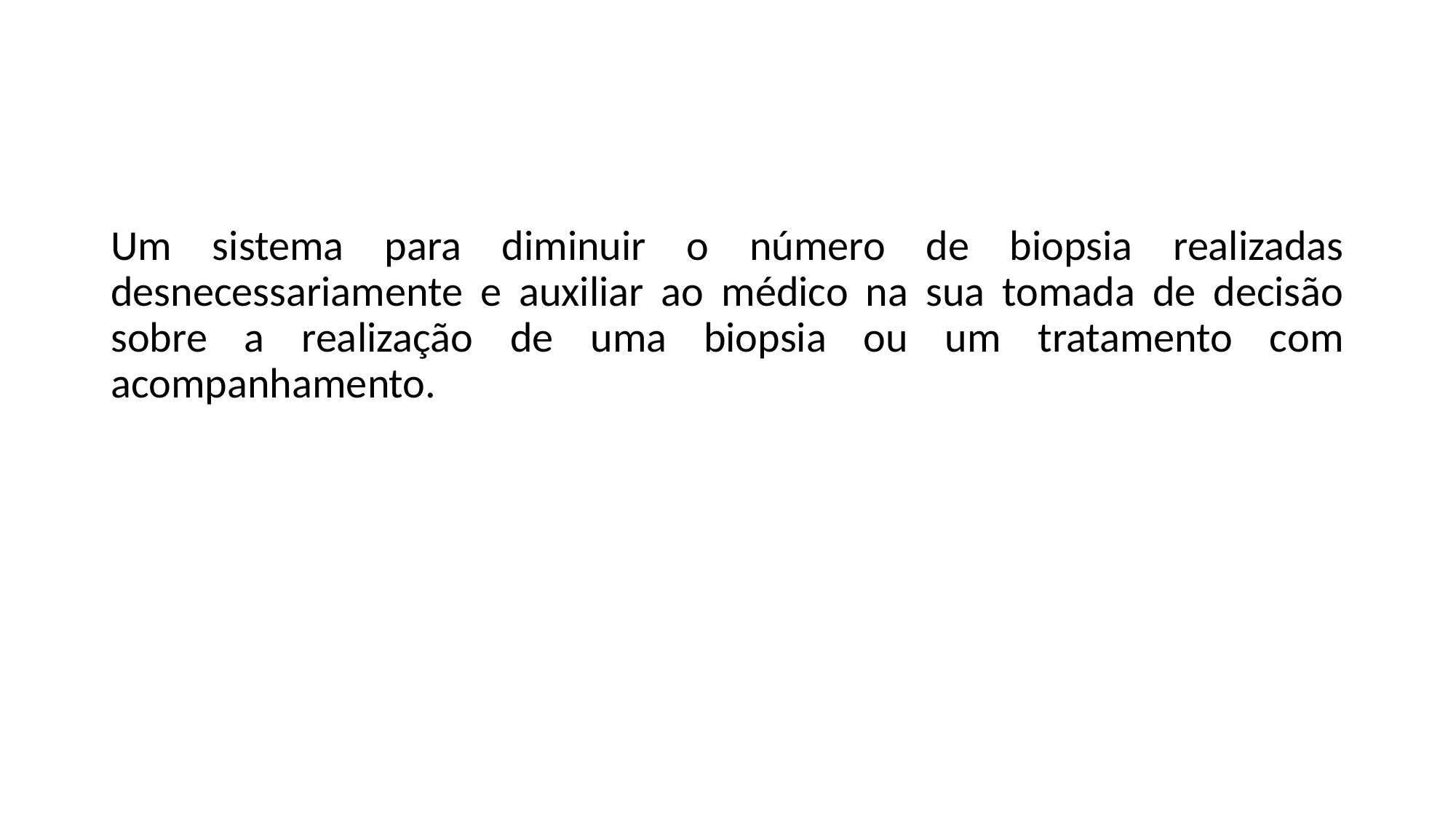

#
Um sistema para diminuir o número de biopsia realizadas desnecessariamente e auxiliar ao médico na sua tomada de decisão sobre a realização de uma biopsia ou um tratamento com acompanhamento.